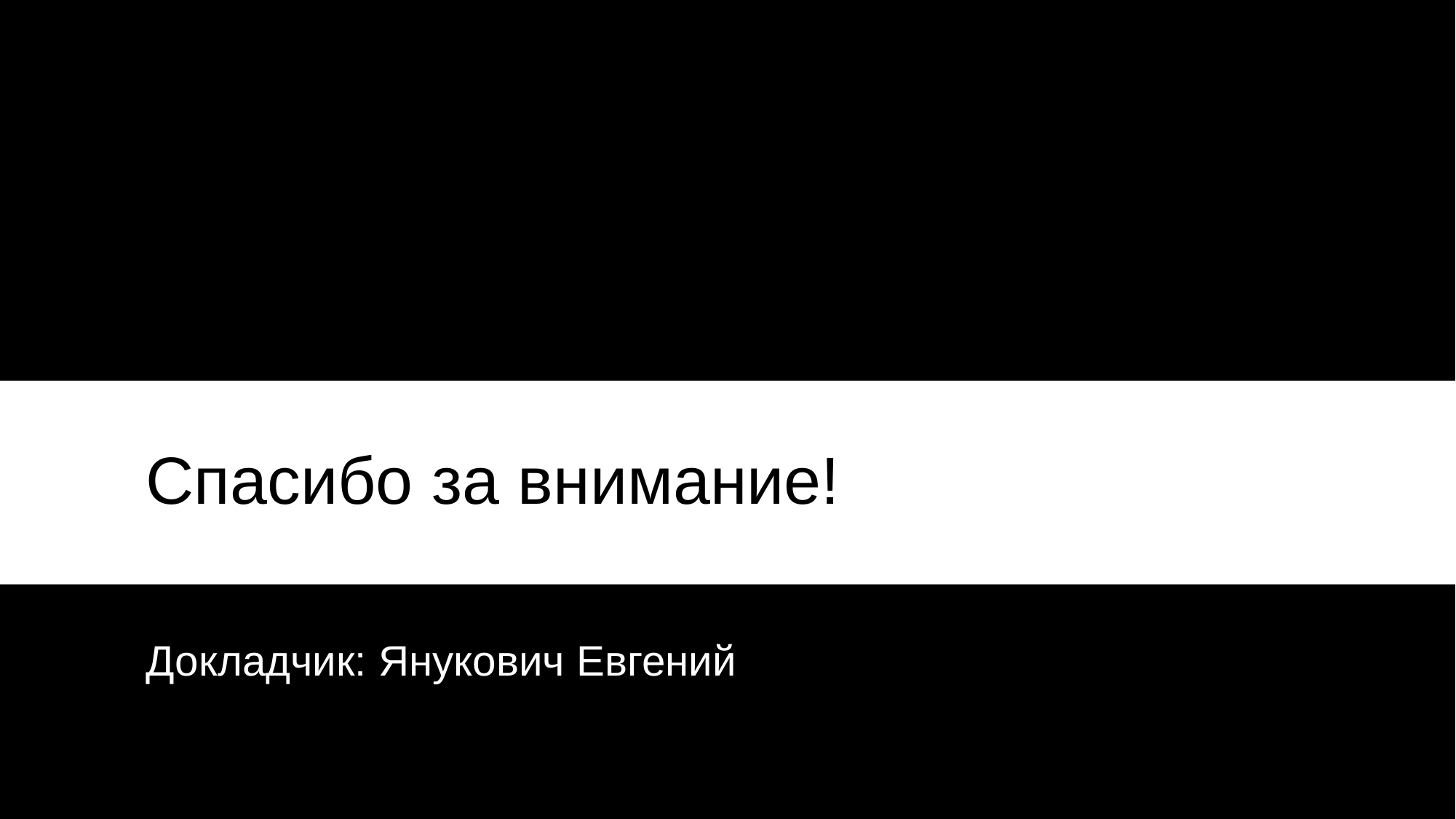

# Спасибо за внимание!
Докладчик: Янукович Евгений